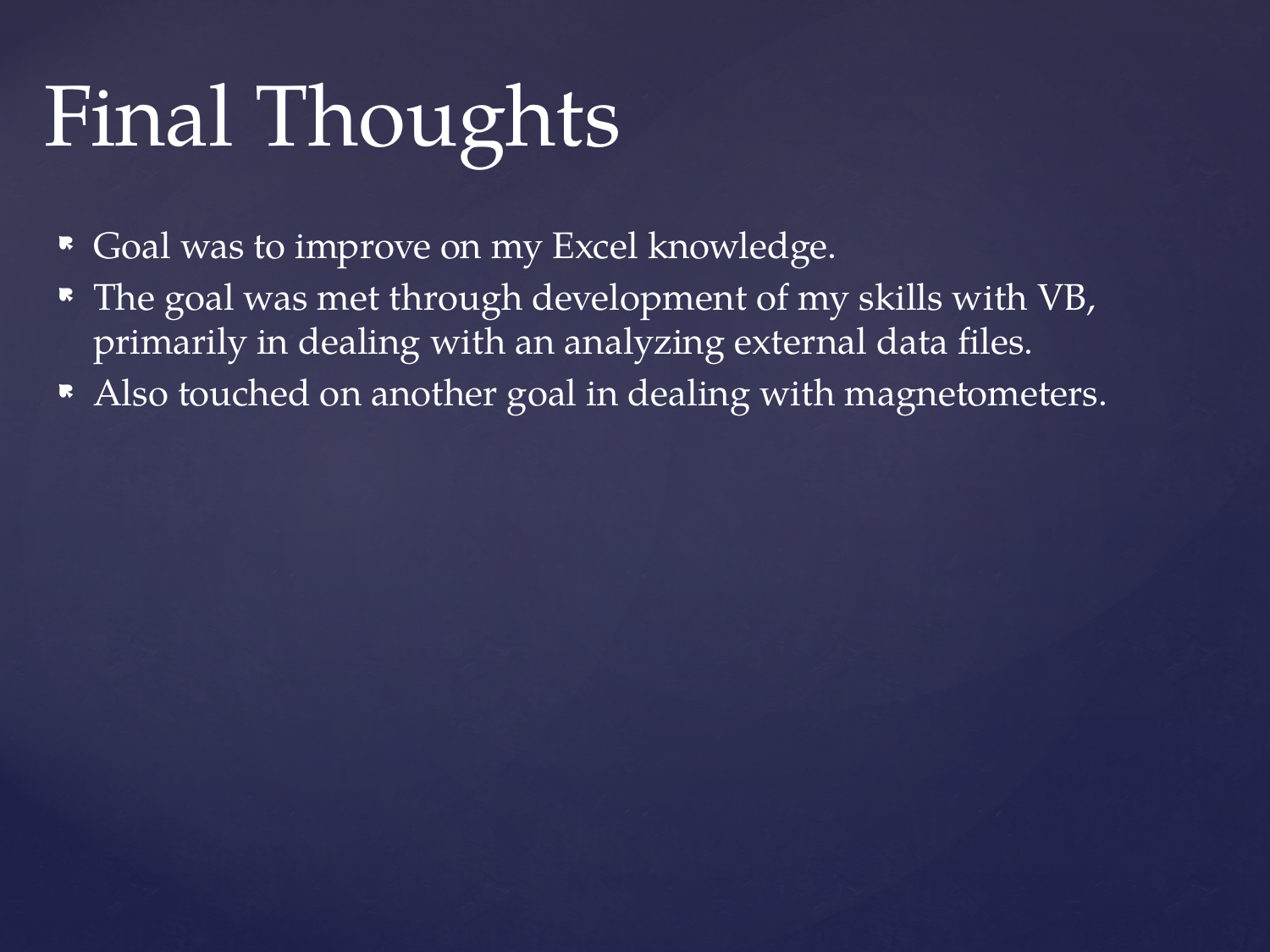

# Final Thoughts
Goal was to improve on my Excel knowledge.
The goal was met through development of my skills with VB, primarily in dealing with an analyzing external data files.
Also touched on another goal in dealing with magnetometers.